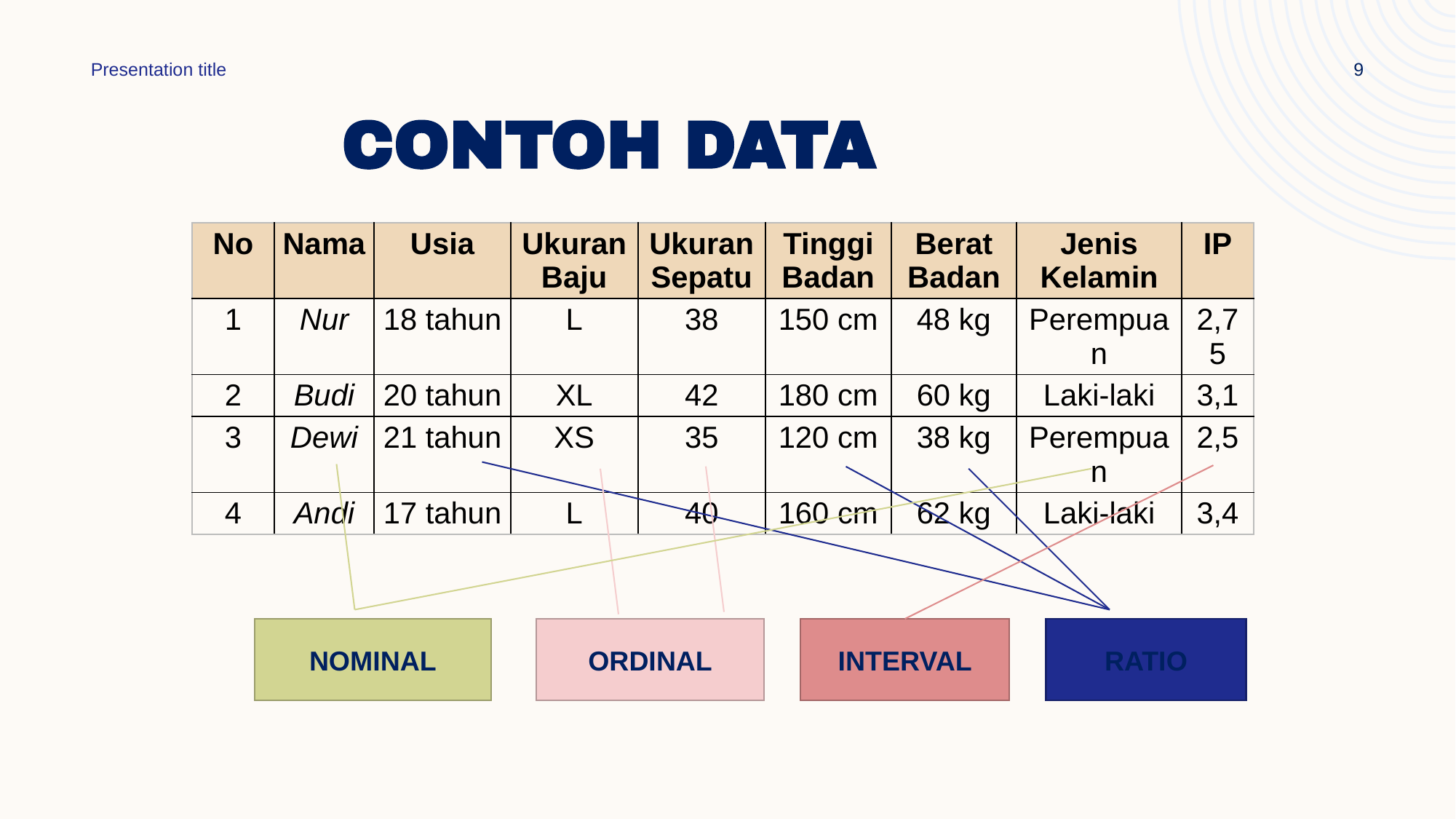

9
Presentation title
Contoh data
| No | Nama | Usia | Ukuran Baju | Ukuran Sepatu | Tinggi Badan | Berat Badan | Jenis Kelamin | IP |
| --- | --- | --- | --- | --- | --- | --- | --- | --- |
| 1 | Nur | 18 tahun | L | 38 | 150 cm | 48 kg | Perempuan | 2,75 |
| 2 | Budi | 20 tahun | XL | 42 | 180 cm | 60 kg | Laki-laki | 3,1 |
| 3 | Dewi | 21 tahun | XS | 35 | 120 cm | 38 kg | Perempuan | 2,5 |
| 4 | Andi | 17 tahun | L | 40 | 160 cm | 62 kg | Laki-laki | 3,4 |
NOMINAL
ORDINAL
INTERVAL
RATIO